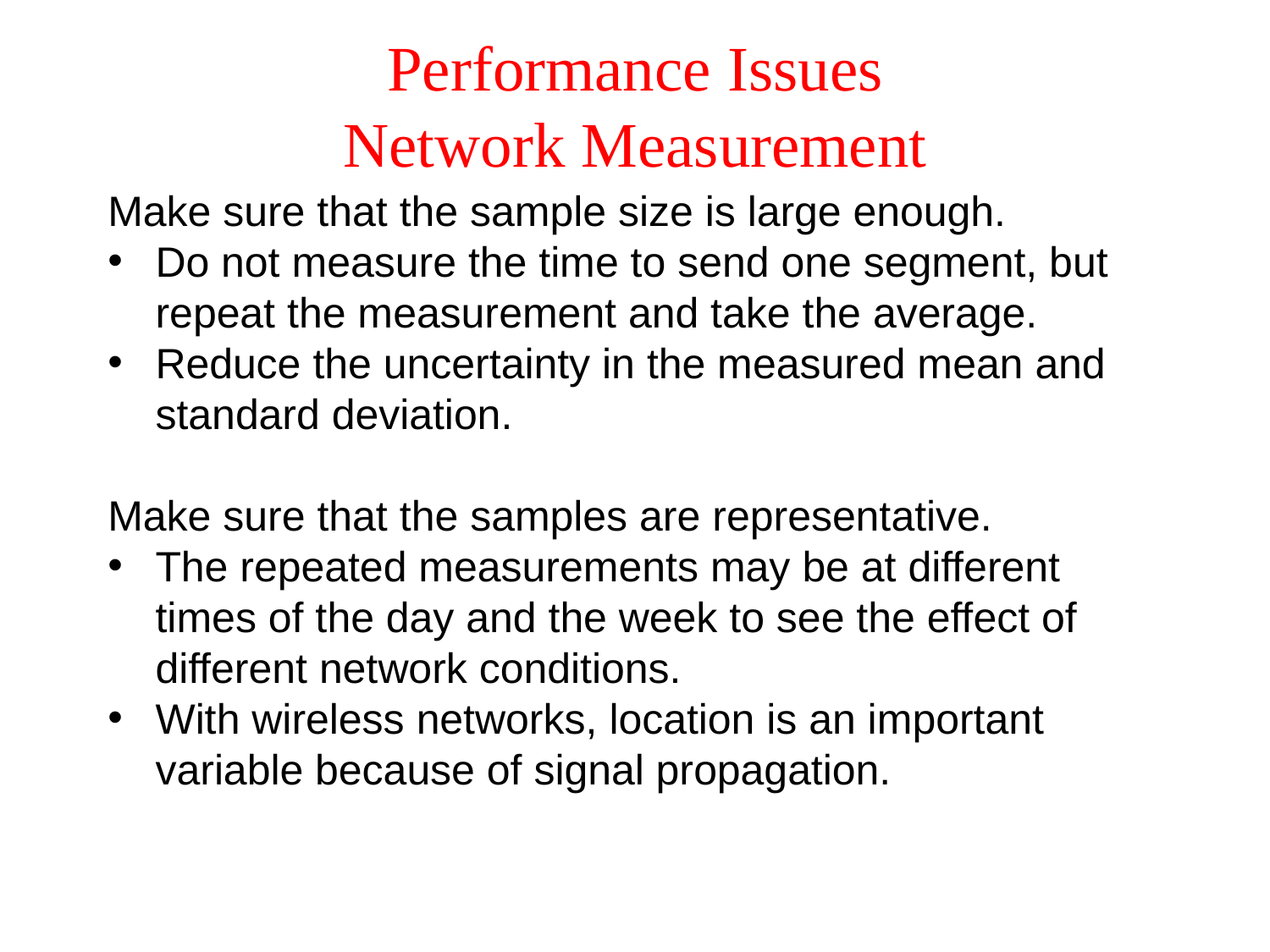

# Performance Issues Network Measurement
Make sure that the sample size is large enough.
Do not measure the time to send one segment, but repeat the measurement and take the average.
Reduce the uncertainty in the measured mean and standard deviation.

Make sure that the samples are representative.
The repeated measurements may be at different times of the day and the week to see the effect of different network conditions.
With wireless networks, location is an important variable because of signal propagation.